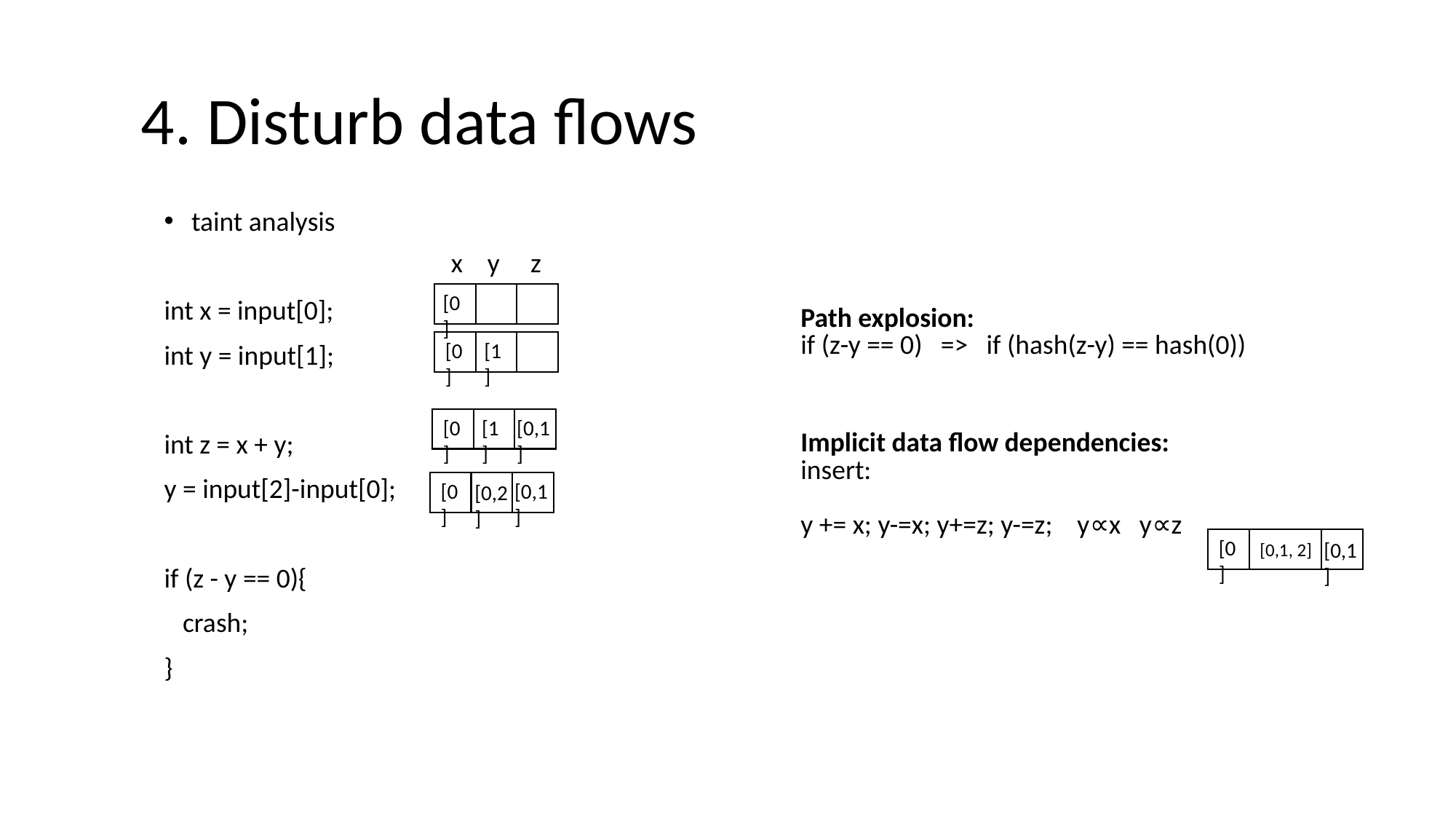

# 4. Disturb data flows
taint analysis

int x = input[0];
int y = input[1];

int z = x + y;
y = input[2]-input[0];

if (z - y == 0){
   crash;
}
x    y     z
[0]

| Path explosion: if (z-y == 0) => if (hash(z-y) == hash(0)) |
| --- |
[0]

[1]

[0]
[1]

[0,1]

| Implicit data flow dependencies: insert: y += x; y-=x; y+=z; y-=z; y∝x y∝z |
| --- |

[0]

[0,1]

[0,2]

[0]

[0,1]
[0,1, 2]